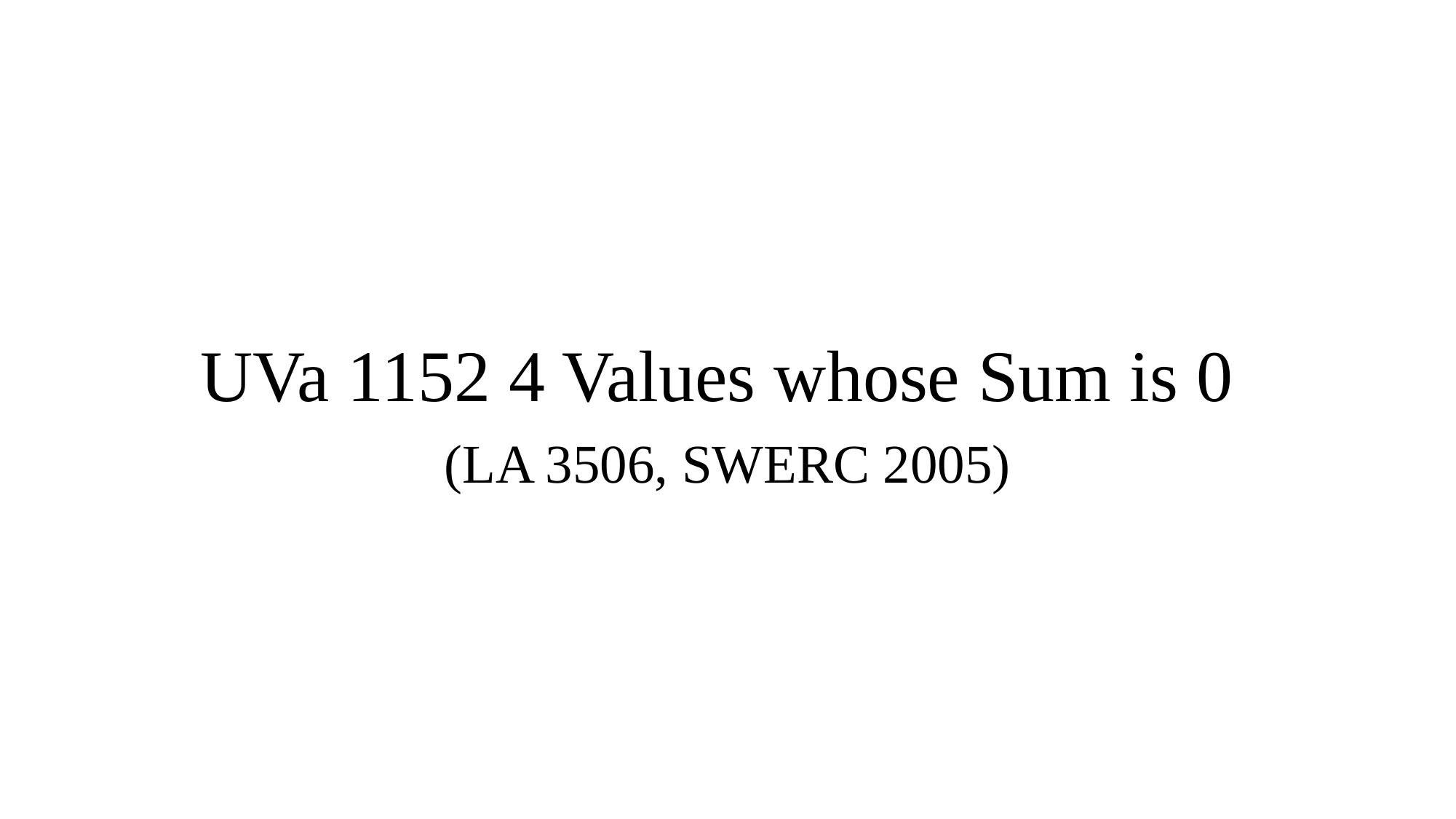

# UVa 1152 4 Values whose Sum is 0
(LA 3506, SWERC 2005)